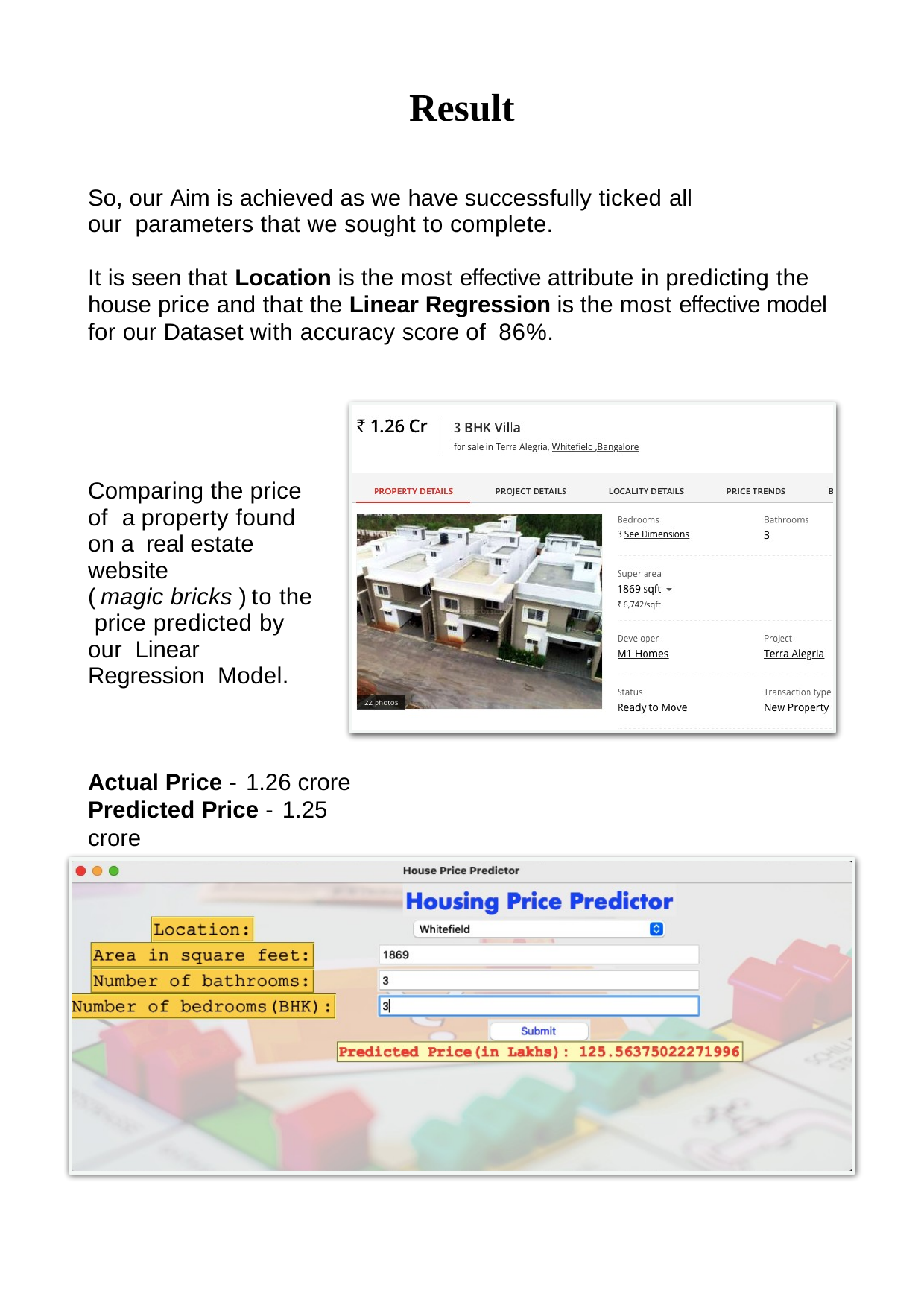

# Result
So, our Aim is achieved as we have successfully ticked all our  parameters that we sought to complete.

It is seen that Location is the most eﬀective attribute in predicting the  house price and that the Linear Regression is the most eﬀective model  for our Dataset with accuracy score of 86%.

Comparing the price of  a property found on a  real estate website
( magic bricks ) to the  price predicted by our  Linear Regression  Model.
Actual Price - 1.26 crore
Predicted Price - 1.25 crore